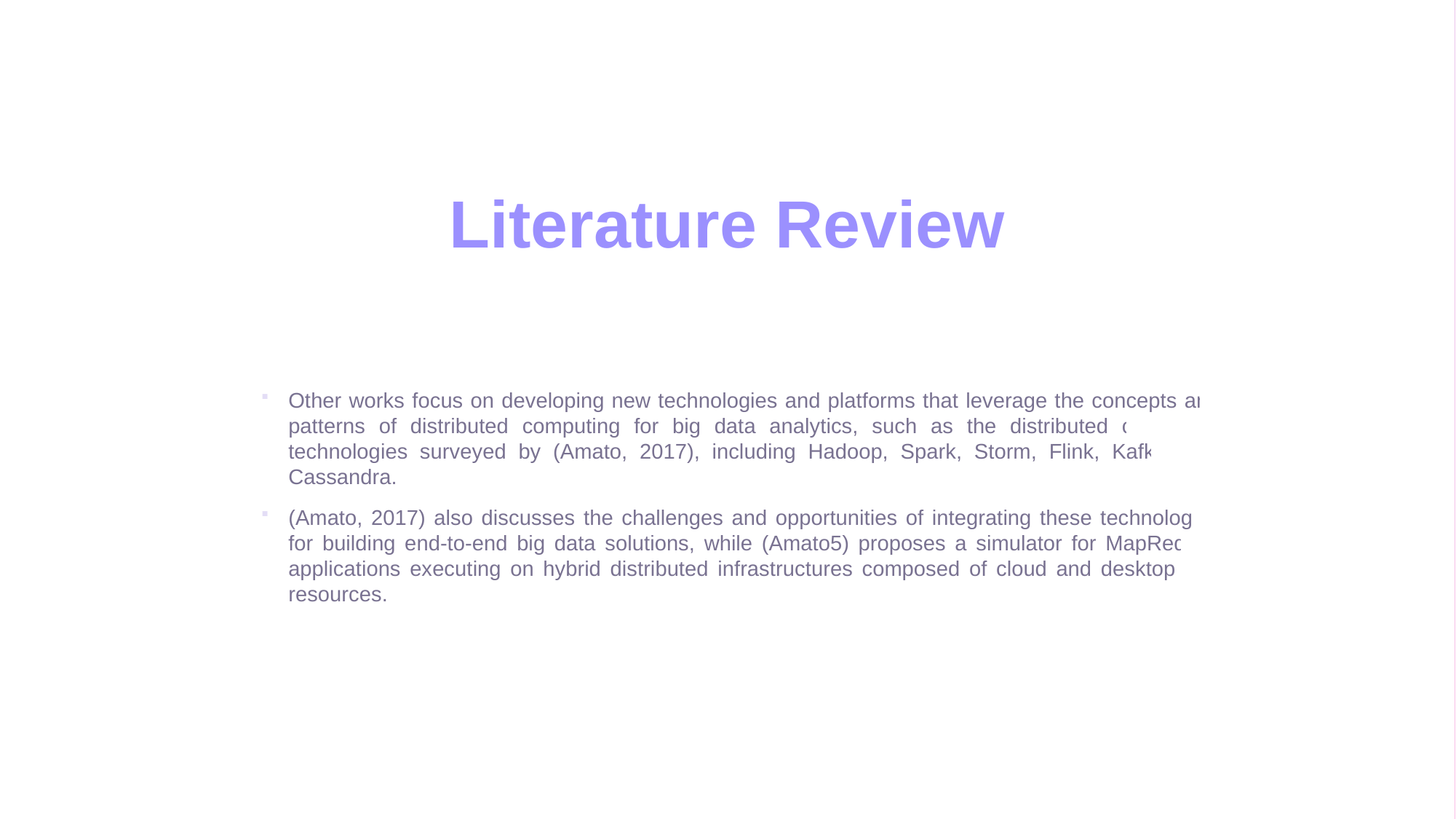

# Literature Review
Other works focus on developing new technologies and platforms that leverage the concepts and patterns of distributed computing for big data analytics, such as the distributed computing technologies surveyed by (Amato, 2017), including Hadoop, Spark, Storm, Flink, Kafka, and Cassandra.
(Amato, 2017) also discusses the challenges and opportunities of integrating these technologies for building end-to-end big data solutions, while (Amato5) proposes a simulator for MapReduce applications executing on hybrid distributed infrastructures composed of cloud and desktop grid resources.